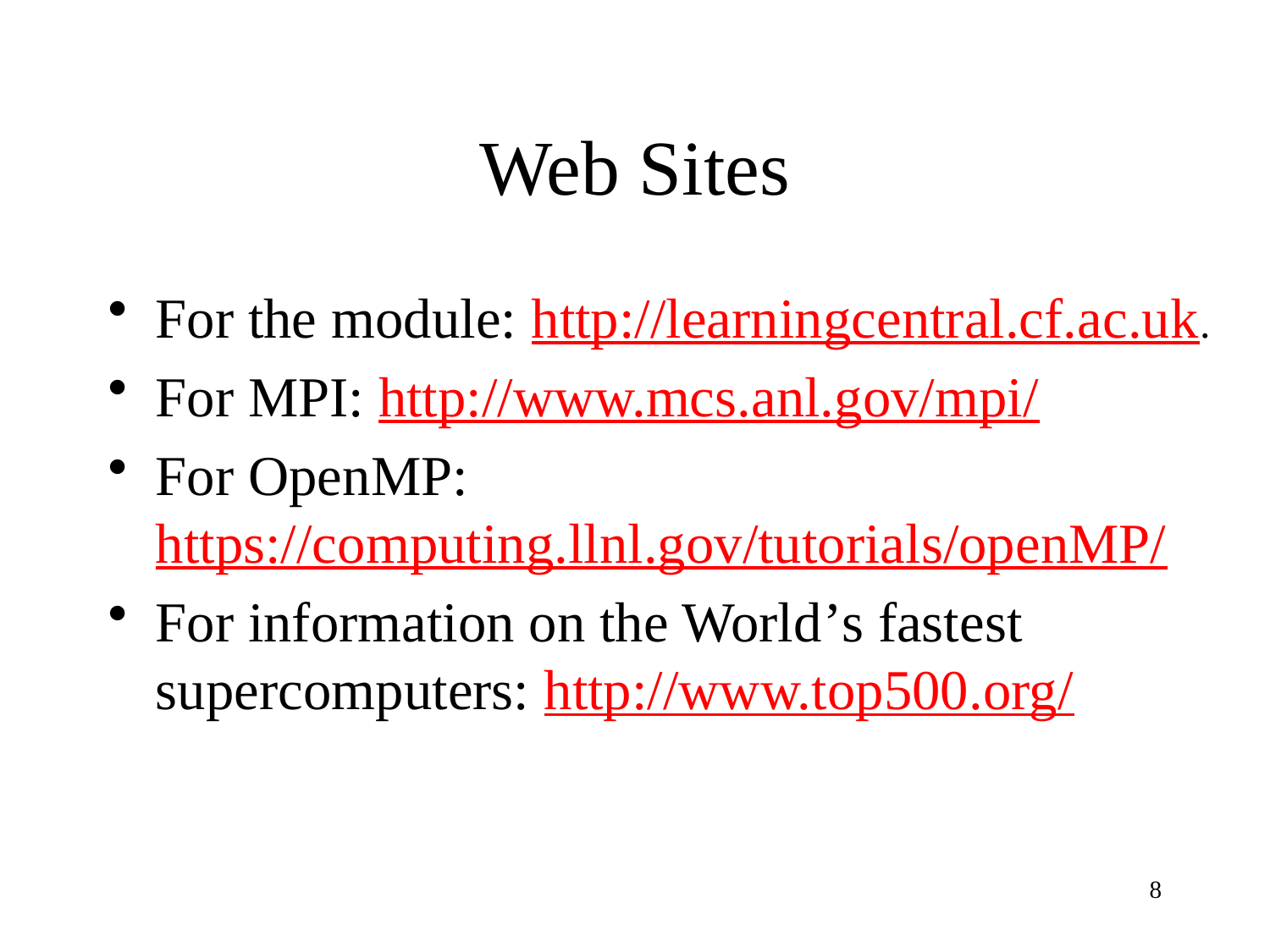

# Web Sites
For the module: http://learningcentral.cf.ac.uk.
For MPI: http://www.mcs.anl.gov/mpi/
For OpenMP: https://computing.llnl.gov/tutorials/openMP/
For information on the World’s fastest supercomputers: http://www.top500.org/

8